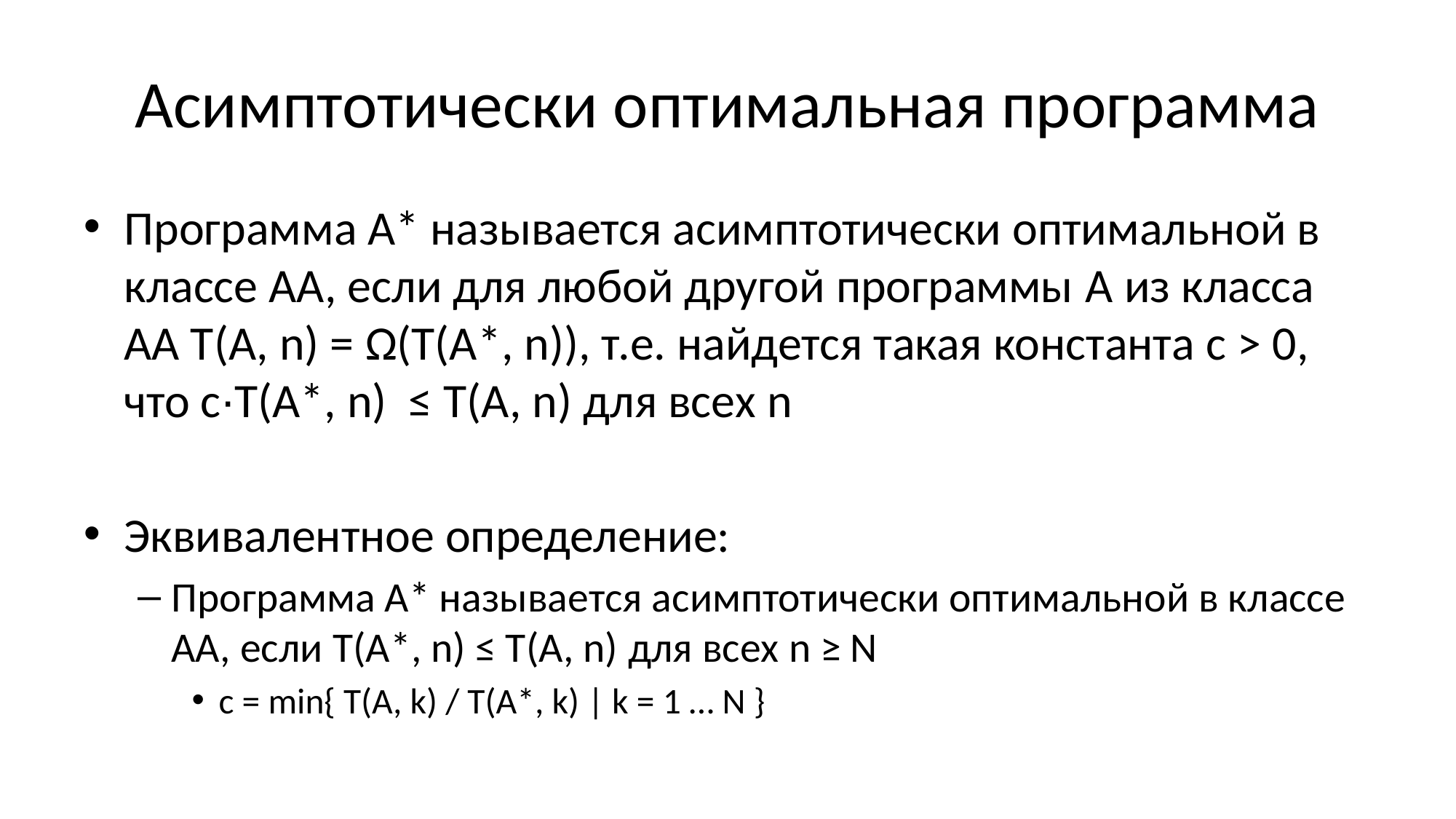

# Асимптотически оптимальная программа
Программа А* называется асимптотически оптимальной в классе АА, если для любой другой программы A из класса АА T(А, n) = Ω(Т(А*, n)), т.е. найдется такая константа c > 0, что с∙T(A*, n)  ≤ T(A, n) для всех n

Эквивалентное определение:
Программа А* называется асимптотически оптимальной в классе АА, если T(A*, n) ≤ T(A, n) для всех n ≥ N
c = min{ T(A, k) / T(A*, k) | k = 1 … N }